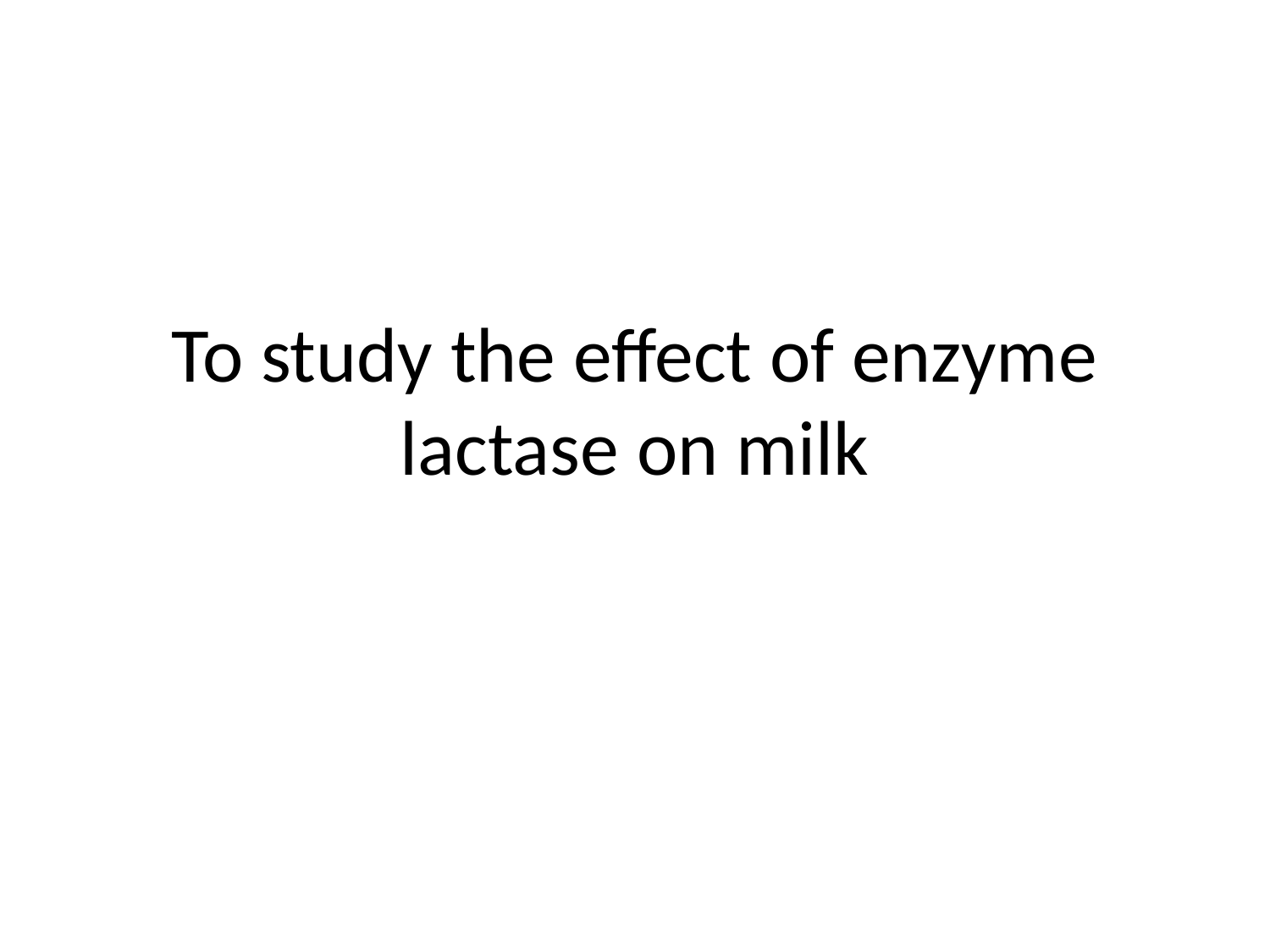

# To study the effect of enzyme lactase on milk